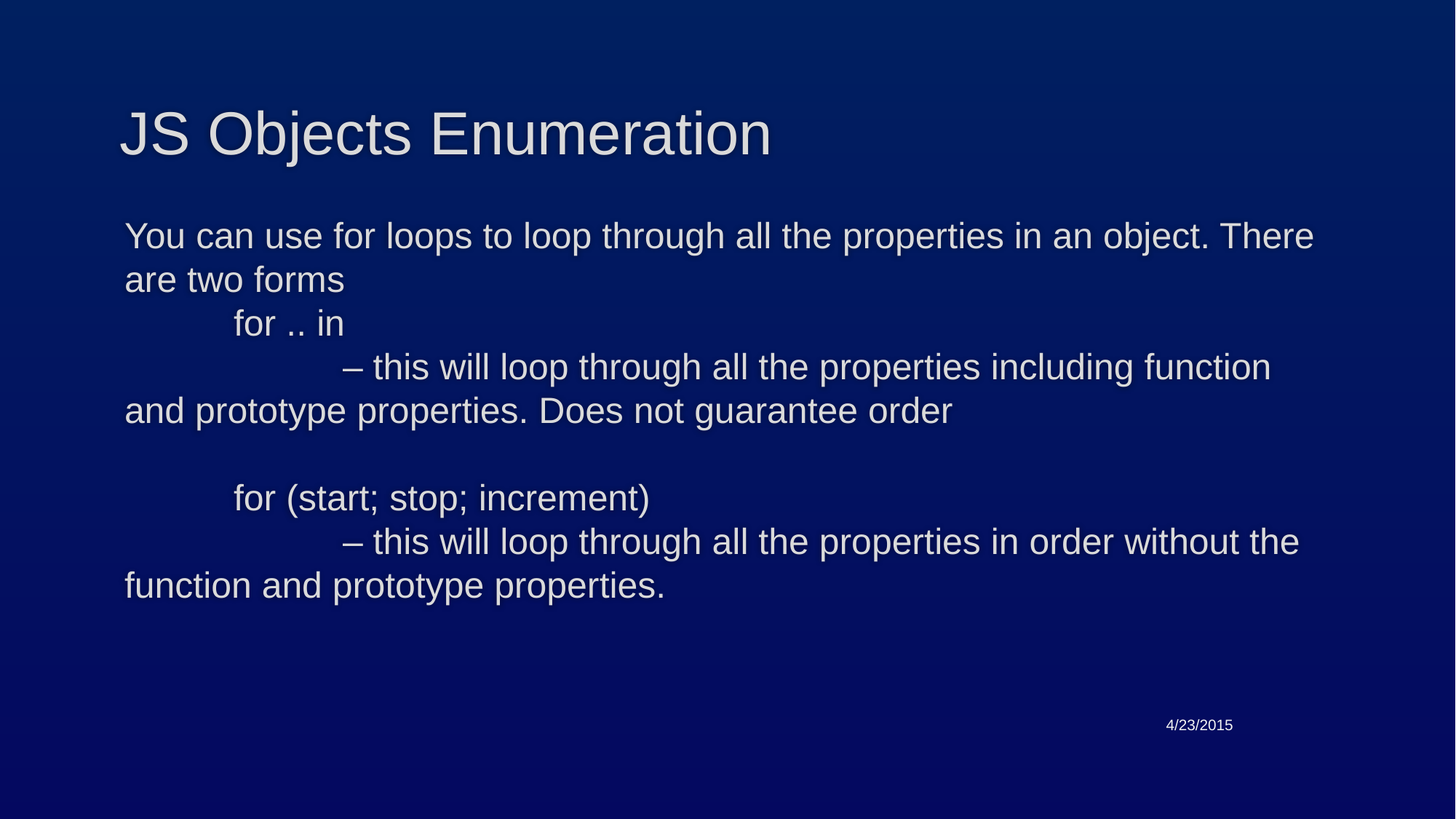

# JS Objects Enumeration
You can use for loops to loop through all the properties in an object. There are two forms
	for .. in
		– this will loop through all the properties including function and prototype properties. Does not guarantee order

	for (start; stop; increment)
		– this will loop through all the properties in order without the  function and prototype properties.
4/23/2015